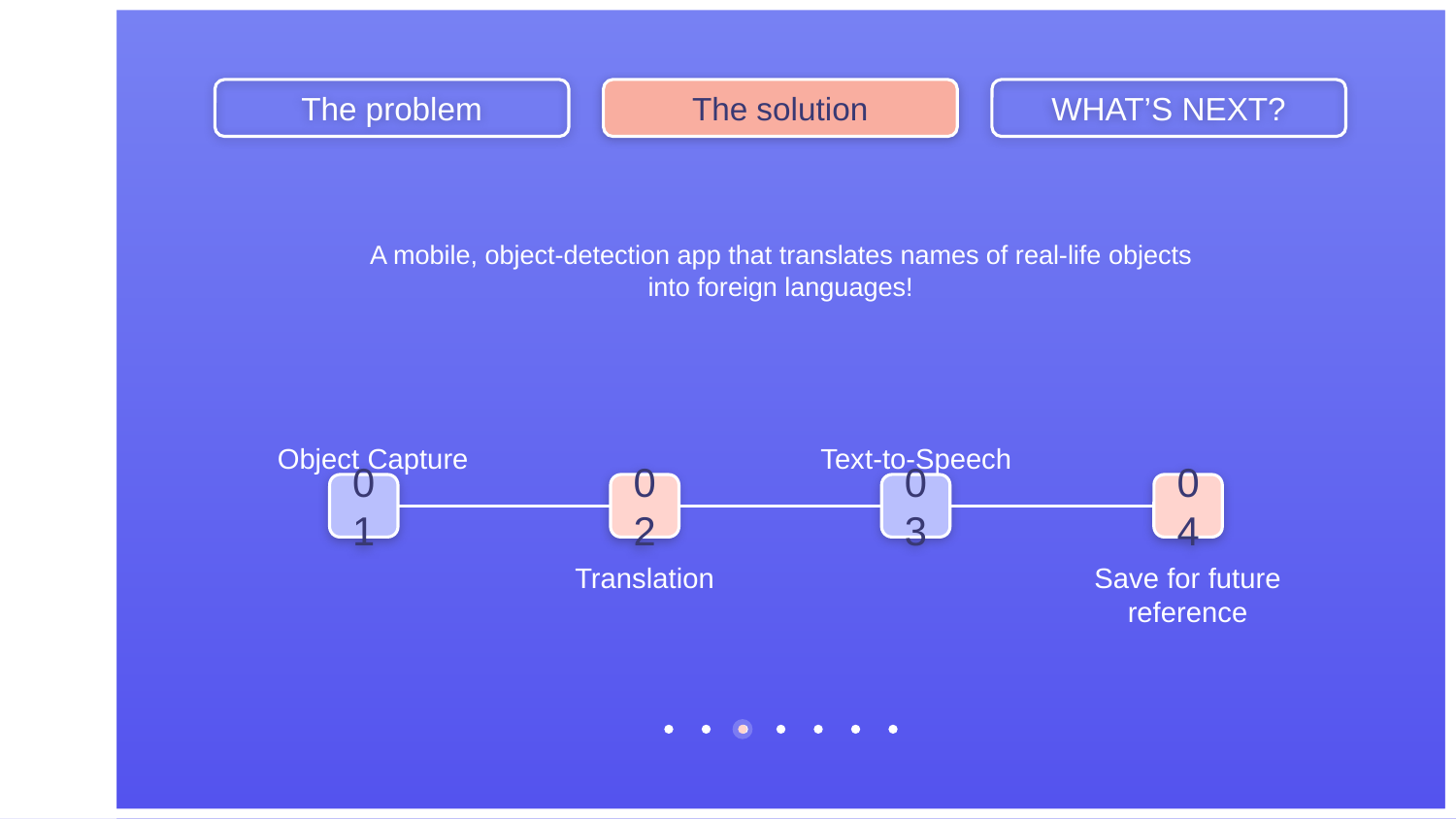

The problem
The solution
WHAT’S NEXT?
A mobile, object-detection app that translates names of real-life objects into foreign languages!
Object Capture
Text-to-Speech
01
02
03
04
Translation
Save for future reference